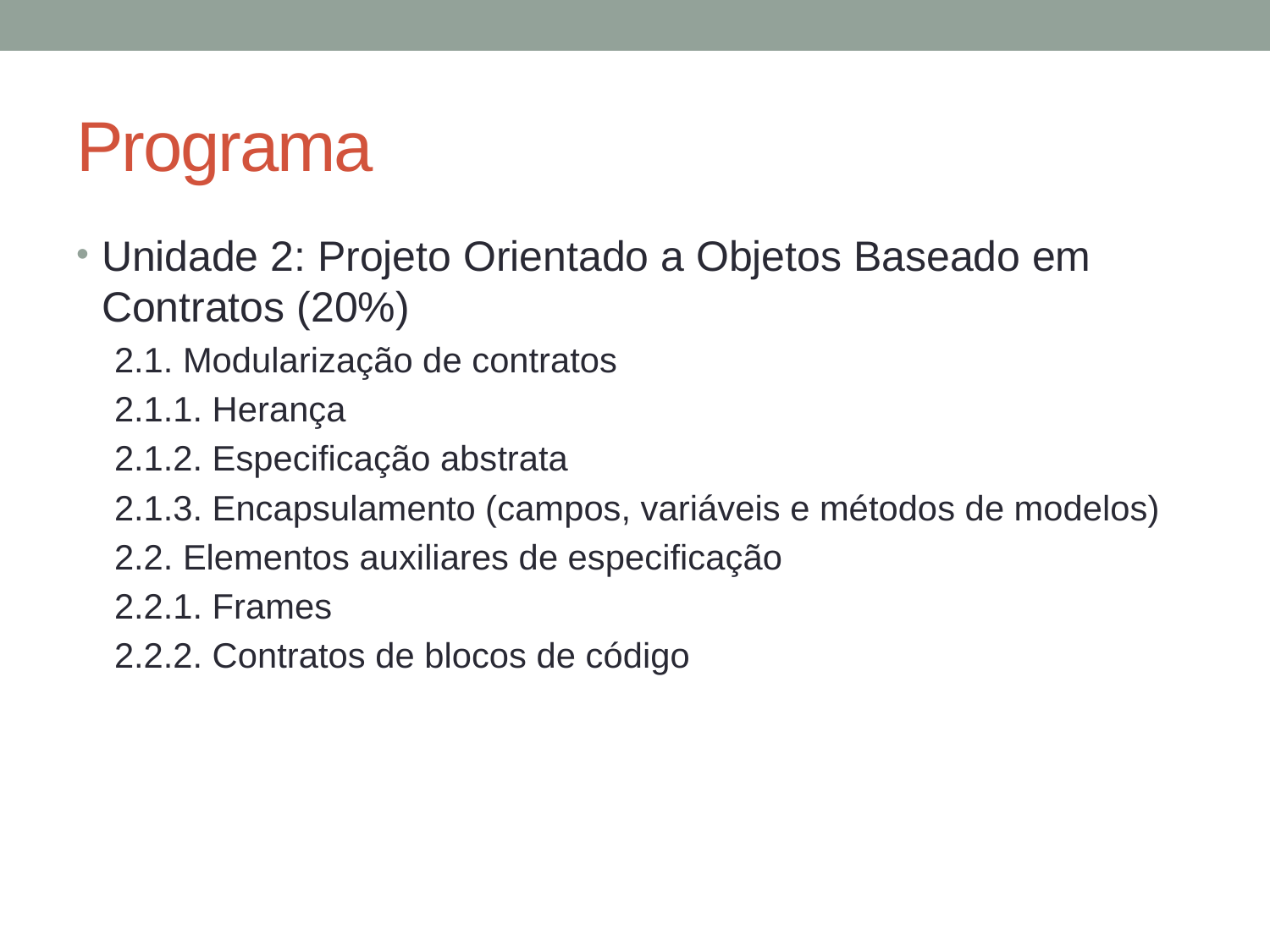

# Programa
Unidade 2: Projeto Orientado a Objetos Baseado em Contratos (20%)
2.1. Modularização de contratos
2.1.1. Herança
2.1.2. Especificação abstrata
2.1.3. Encapsulamento (campos, variáveis e métodos de modelos)
2.2. Elementos auxiliares de especificação
2.2.1. Frames
2.2.2. Contratos de blocos de código